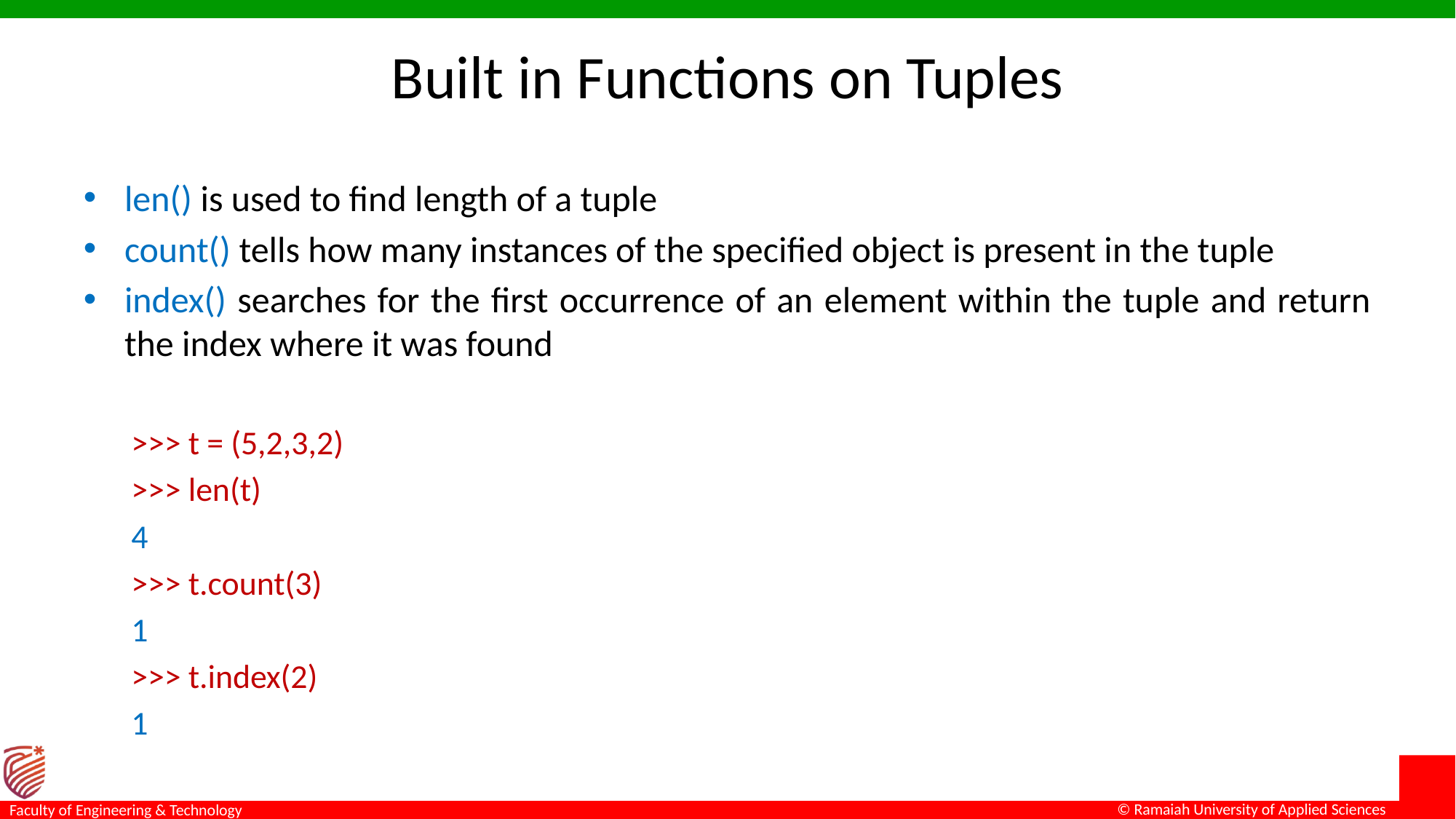

# Built in Functions on Tuples
len() is used to find length of a tuple
count() tells how many instances of the specified object is present in the tuple
index() searches for the first occurrence of an element within the tuple and return the index where it was found

>>> t = (5,2,3,2)
>>> len(t)
4
>>> t.count(3)
1
>>> t.index(2)
1